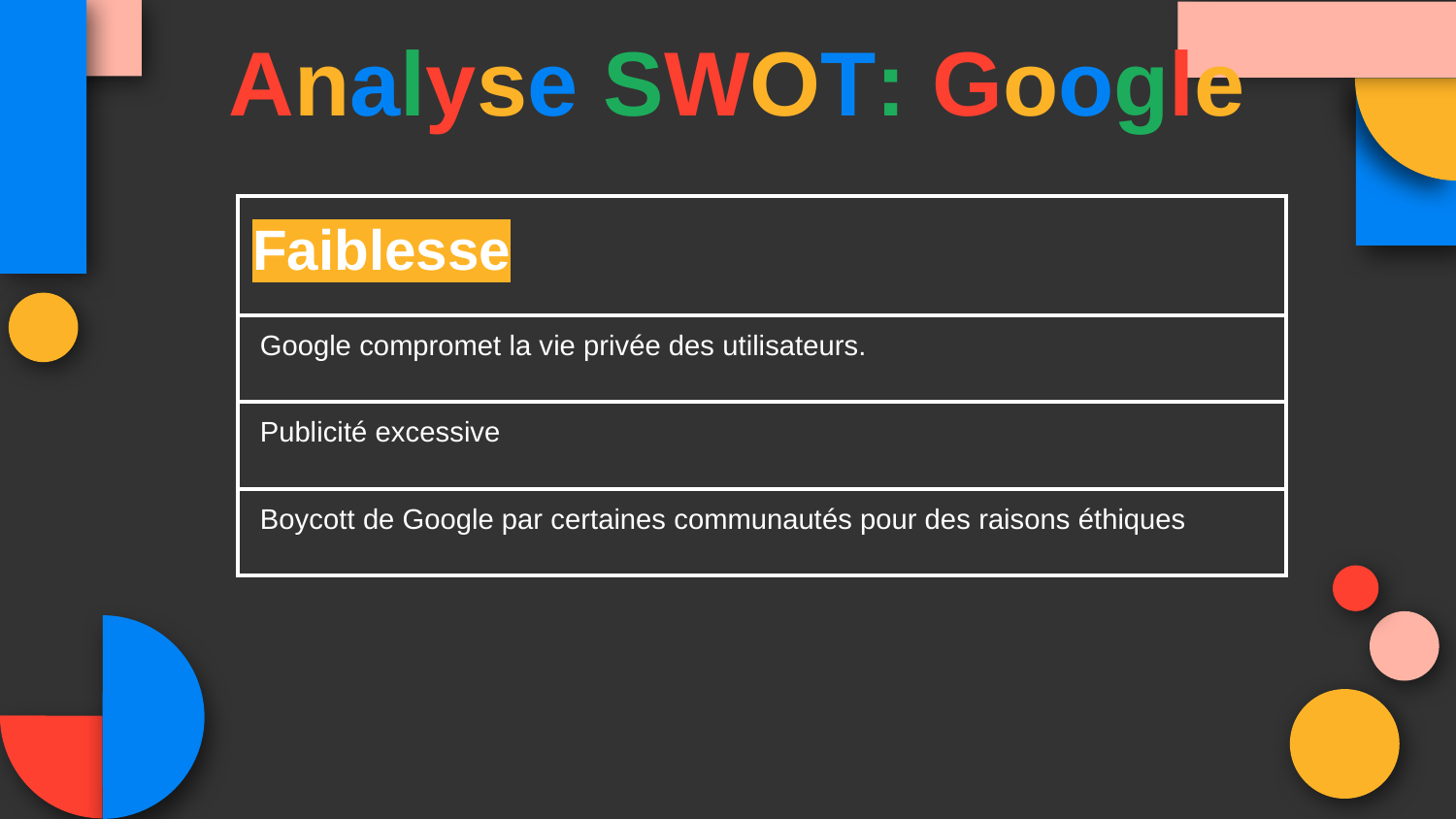

Analyse SWOT: Google
| Faiblesse |
| --- |
| Google compromet la vie privée des utilisateurs. |
| Publicité excessive |
| Boycott de Google par certaines communautés pour des raisons éthiques |